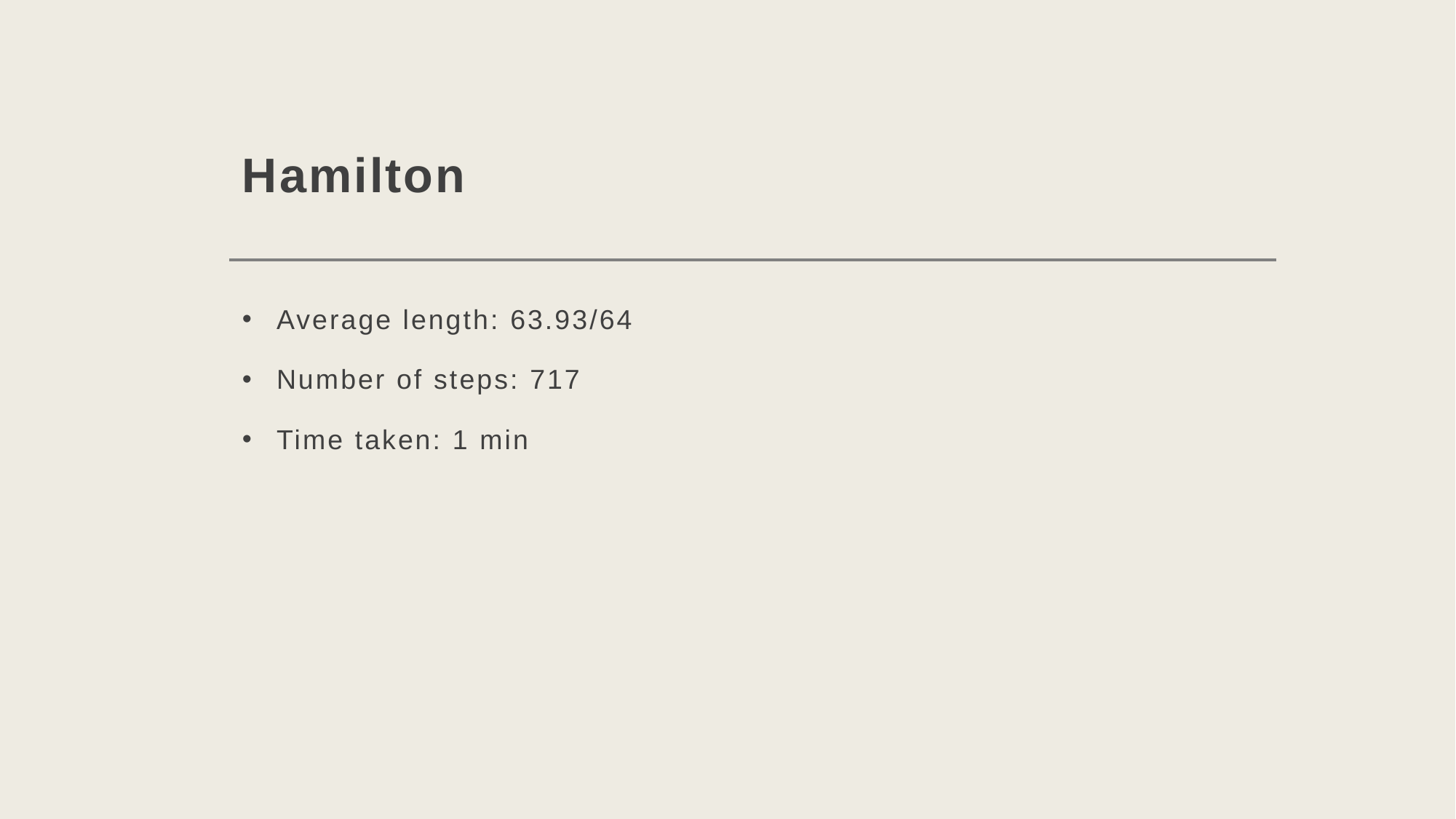

# Hamilton
Average length: 63.93/64
Number of steps: 717
Time taken: 1 min